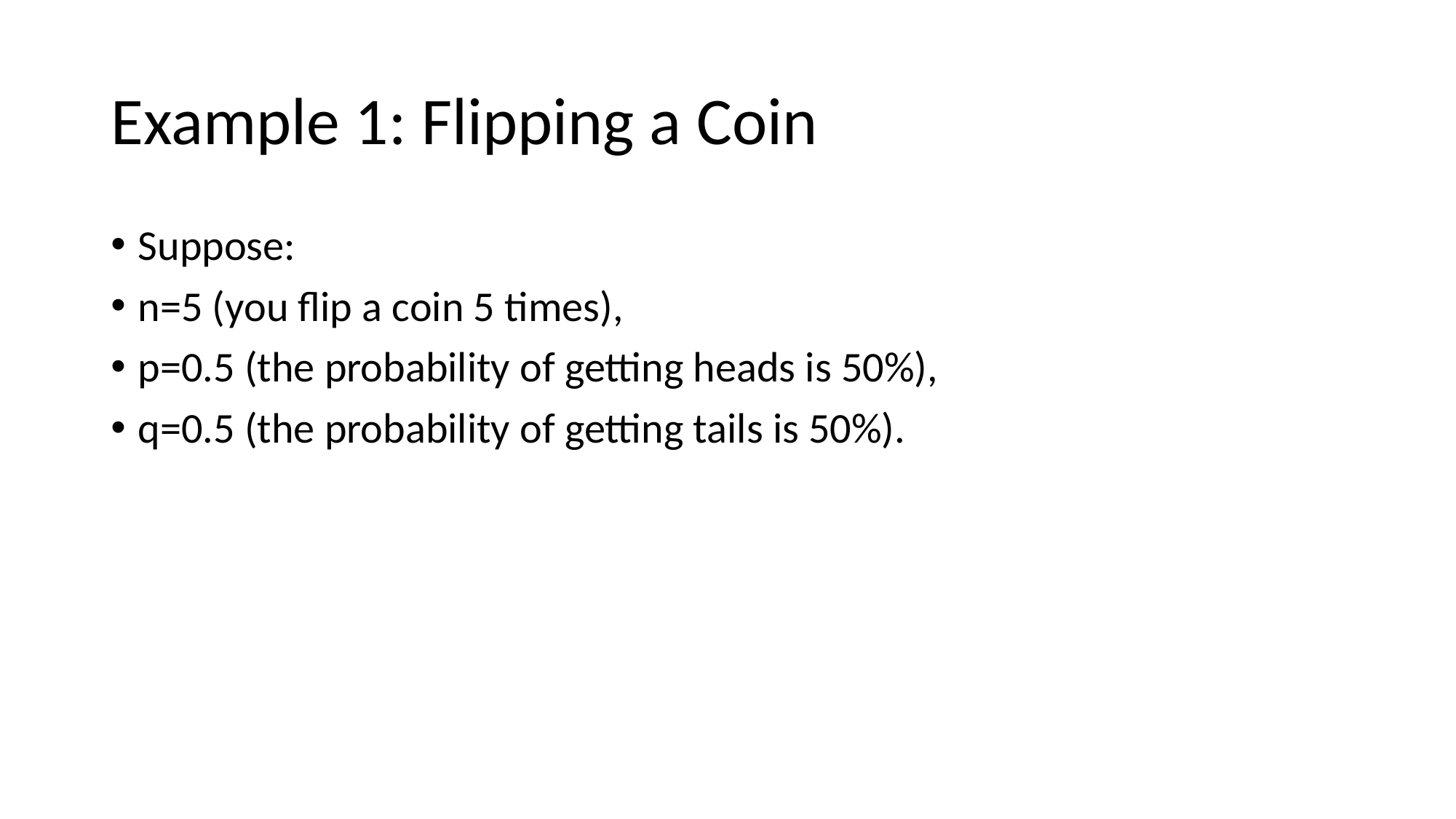

# Example 1: Flipping a Coin
Suppose:
n=5 (you flip a coin 5 times),
p=0.5 (the probability of getting heads is 50%),
q=0.5 (the probability of getting tails is 50%).